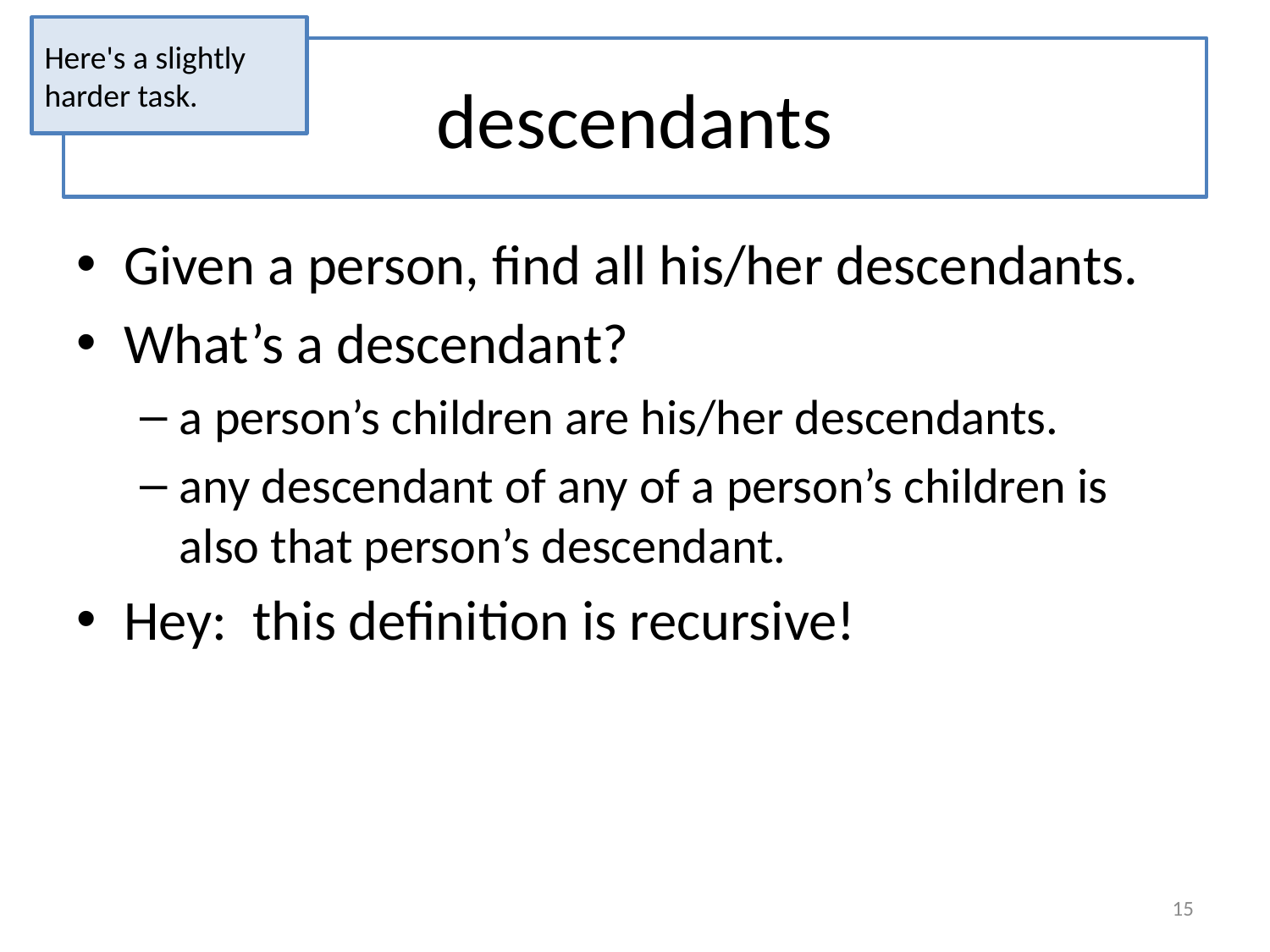

Here's a slightly harder task.
# descendants
Given a person, find all his/her descendants.
What’s a descendant?
a person’s children are his/her descendants.
any descendant of any of a person’s children is also that person’s descendant.
Hey:  this definition is recursive!

15